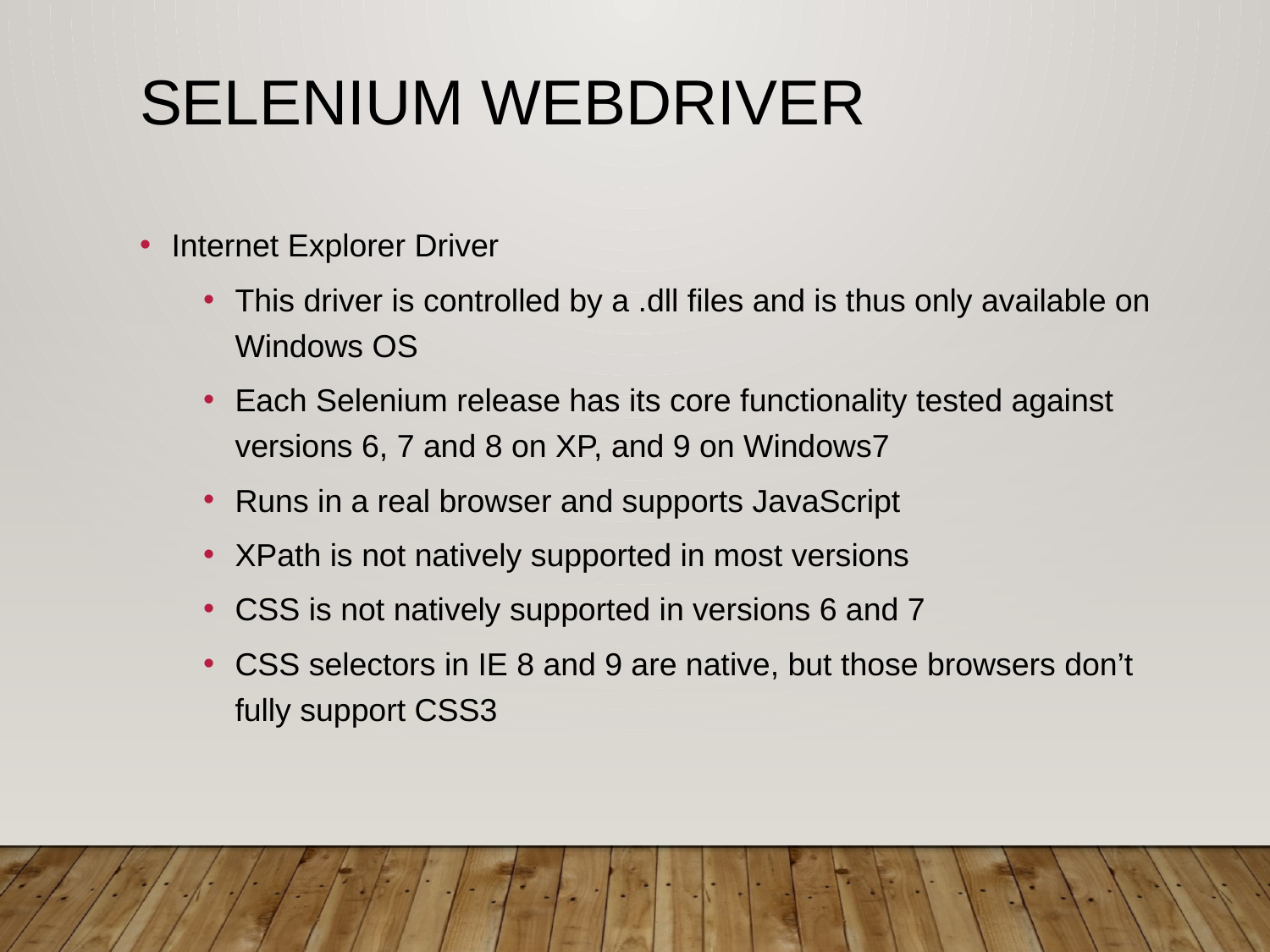

# Selenium WebDriver
Internet Explorer Driver
This driver is controlled by a .dll files and is thus only available on Windows OS
Each Selenium release has its core functionality tested against versions 6, 7 and 8 on XP, and 9 on Windows7
Runs in a real browser and supports JavaScript
XPath is not natively supported in most versions
CSS is not natively supported in versions 6 and 7
CSS selectors in IE 8 and 9 are native, but those browsers don’t fully support CSS3